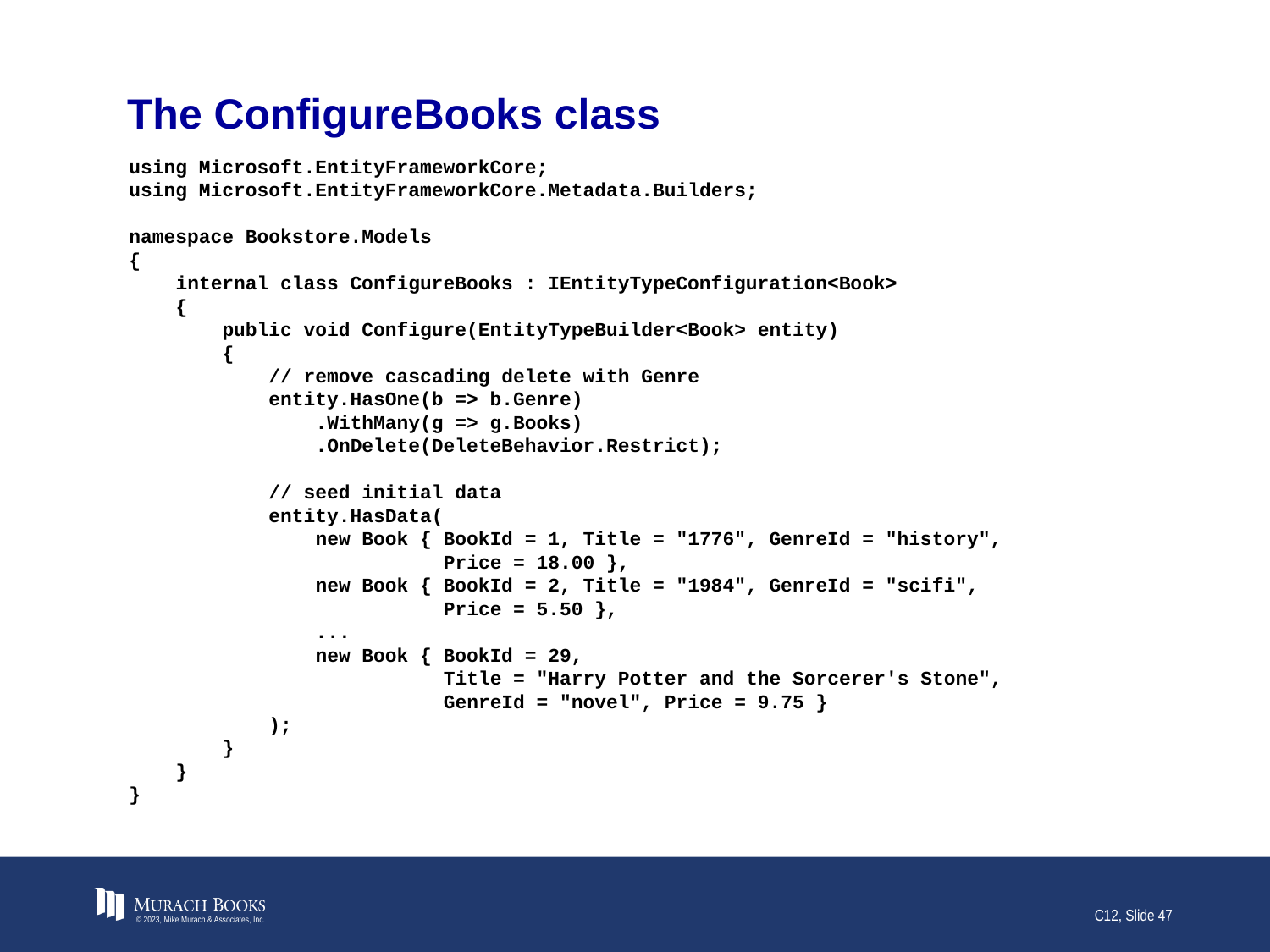

# The ConfigureBooks class
using Microsoft.EntityFrameworkCore;
using Microsoft.EntityFrameworkCore.Metadata.Builders;

namespace Bookstore.Models
{
    internal class ConfigureBooks : IEntityTypeConfiguration<Book>
    {
        public void Configure(EntityTypeBuilder<Book> entity)
        {
            // remove cascading delete with Genre
            entity.HasOne(b => b.Genre)
                .WithMany(g => g.Books)
                .OnDelete(DeleteBehavior.Restrict);

            // seed initial data
            entity.HasData(
                new Book { BookId = 1, Title = "1776", GenreId = "history",
                           Price = 18.00 },
                new Book { BookId = 2, Title = "1984", GenreId = "scifi",
                           Price = 5.50 },
                ...
                new Book { BookId = 29,
                           Title = "Harry Potter and the Sorcerer's Stone",
                           GenreId = "novel", Price = 9.75 }
            );
        }
    }
}

© 2023, Mike Murach & Associates, Inc.

C12, Slide 47